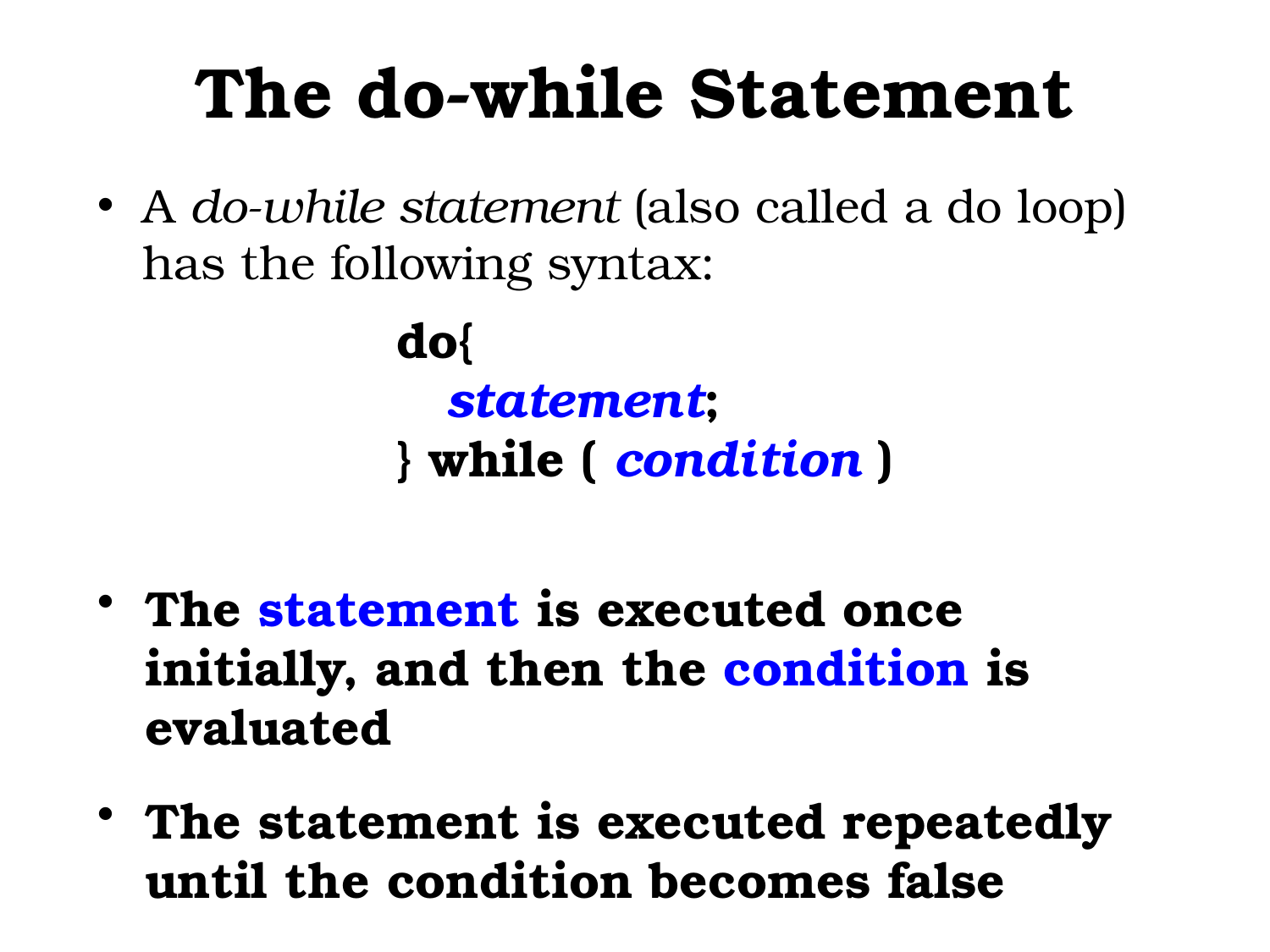

# The do-while Statement
A do-while statement (also called a do loop) has the following syntax:
do{
   statement;
} while ( condition )
The statement is executed once initially, and then the condition is evaluated
The statement is executed repeatedly until the condition becomes false